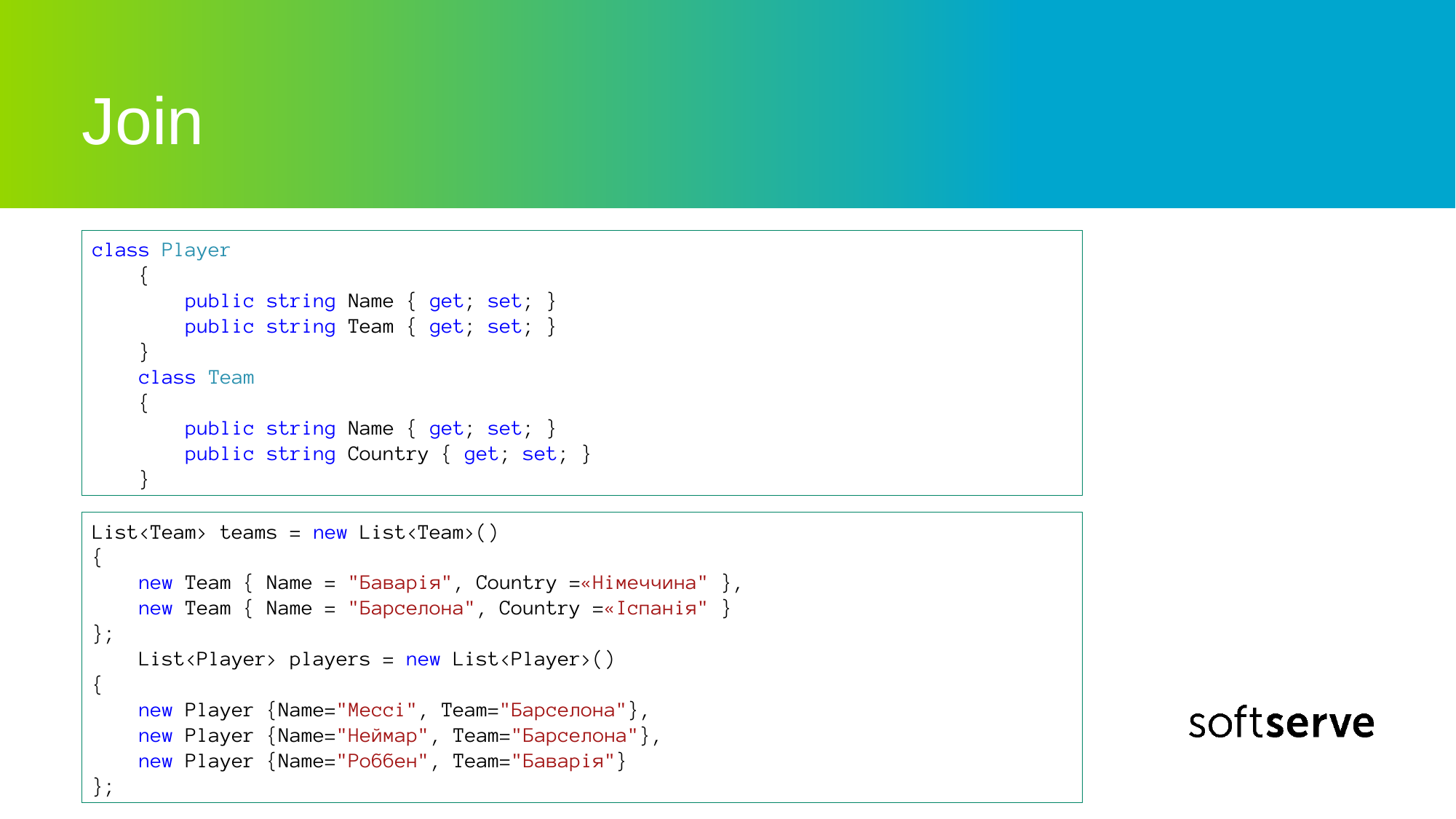

# Join
class Player
    {
        public string Name { get; set; }
        public string Team { get; set; }
    }
    class Team
    {
        public string Name { get; set; }
        public string Country { get; set; }
    }
List<Team> teams = new List<Team>()
{
    new Team { Name = "Баварія", Country =«Німеччина" },
    new Team { Name = "Барселона", Country =«Іспанія" }
};
    List<Player> players = new List<Player>()
{
    new Player {Name="Мессі", Team="Барселона"},
    new Player {Name="Неймар", Team="Барселона"},
    new Player {Name="Роббен", Team="Баварія"}
};